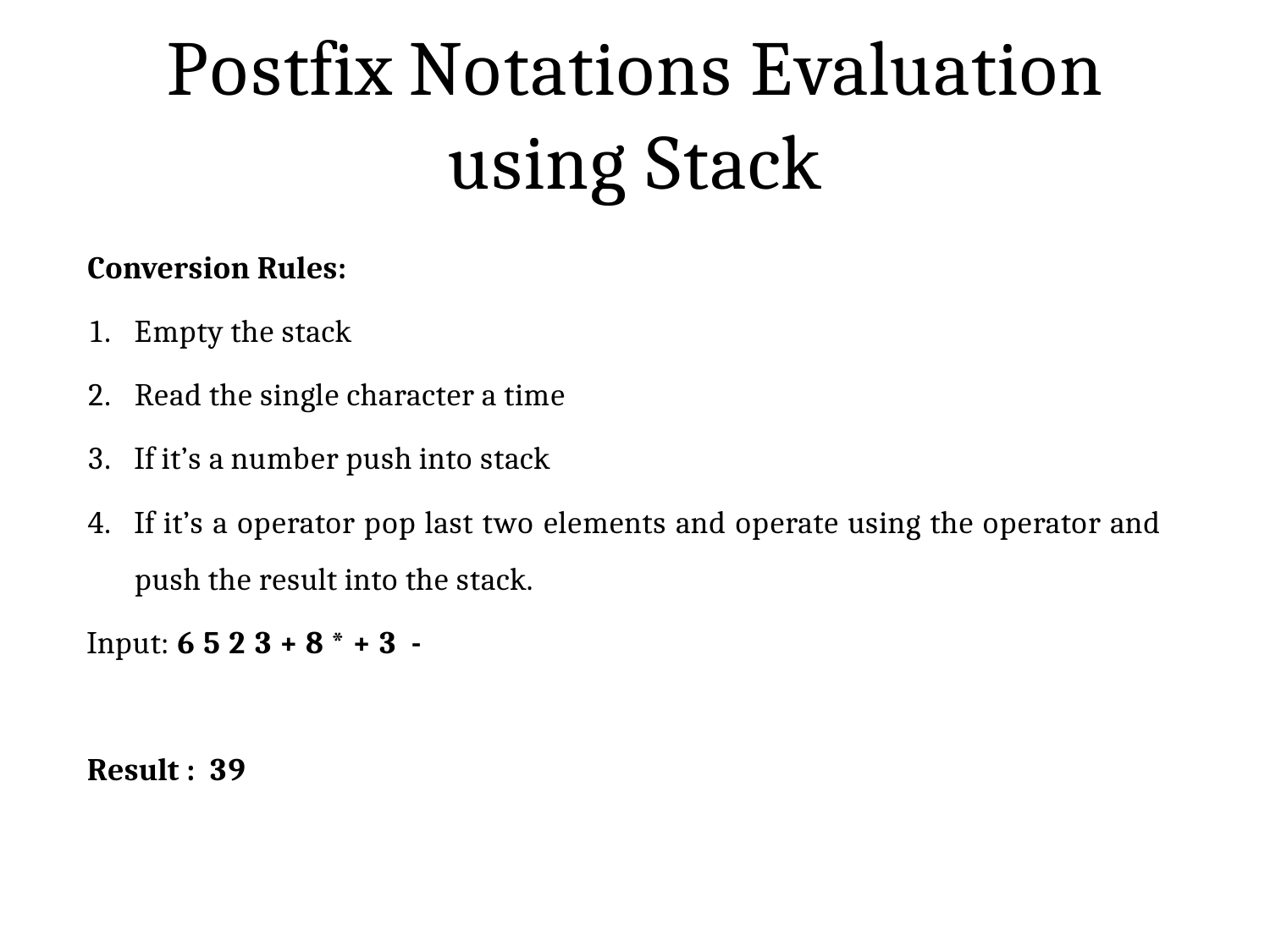

# Postfix Notations Evaluation using Stack
Conversion Rules:
Empty the stack
Read the single character a time
If it’s a number push into stack
If it’s a operator pop last two elements and operate using the operator and push the result into the stack.
Input: 6 5 2 3 + 8 * + 3  -

Result :  39